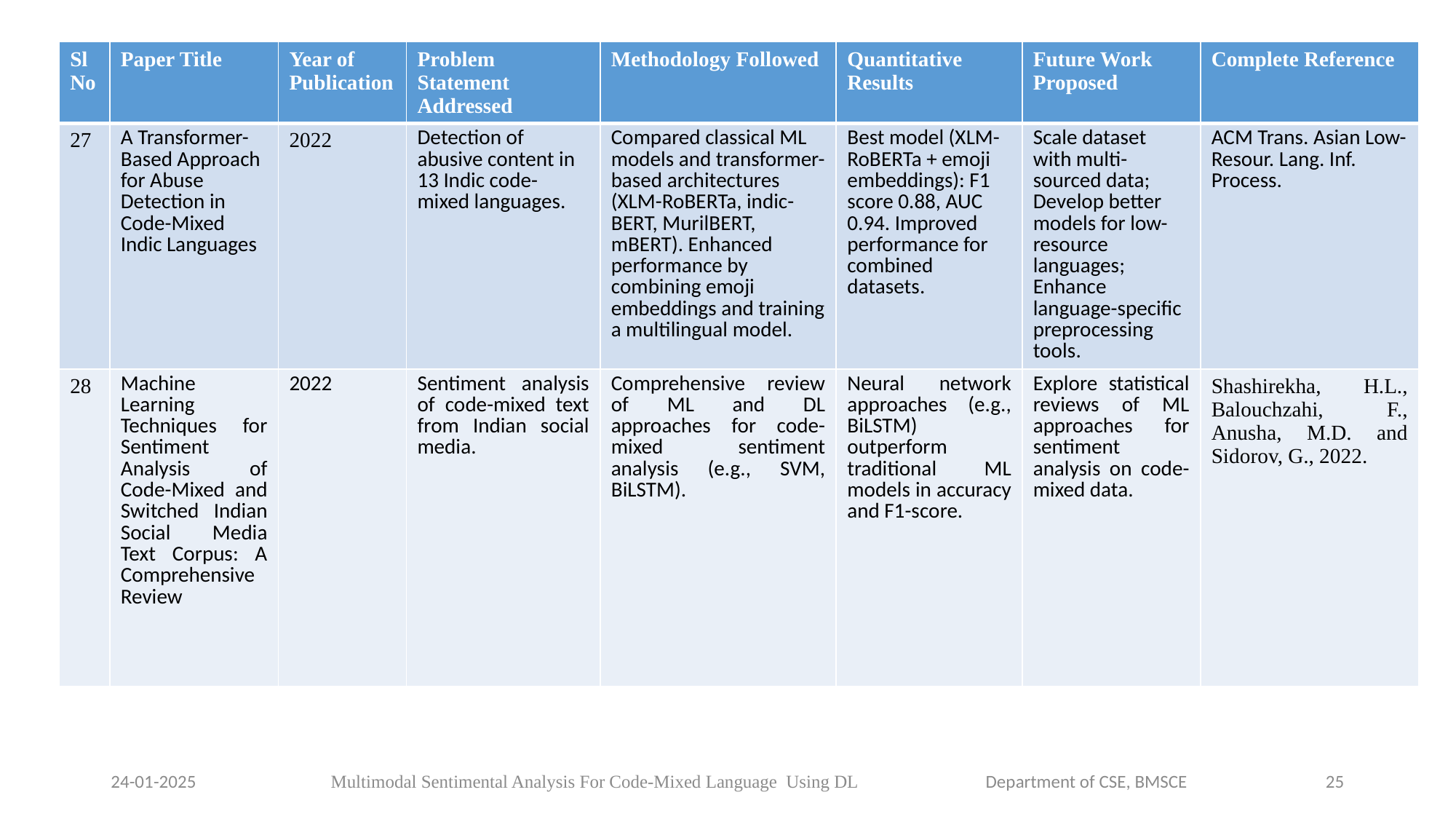

| Sl No | Paper Title | Year of Publication | Problem Statement Addressed | Methodology Followed | Quantitative Results | Future Work Proposed | Complete Reference |
| --- | --- | --- | --- | --- | --- | --- | --- |
| 27 | A Transformer-Based Approach for Abuse Detection in Code-Mixed Indic Languages | 2022 | Detection of abusive content in 13 Indic code-mixed languages. | Compared classical ML models and transformer-based architectures (XLM-RoBERTa, indic-BERT, MurilBERT, mBERT). Enhanced performance by combining emoji embeddings and training a multilingual model. | Best model (XLM-RoBERTa + emoji embeddings): F1 score 0.88, AUC 0.94. Improved performance for combined datasets. | Scale dataset with multi-sourced data; Develop better models for low-resource languages; Enhance language-specific preprocessing tools. | ACM Trans. Asian Low-Resour. Lang. Inf. Process. |
| 28 | Machine Learning Techniques for Sentiment Analysis of Code-Mixed and Switched Indian Social Media Text Corpus: A Comprehensive Review | 2022 | Sentiment analysis of code-mixed text from Indian social media. | Comprehensive review of ML and DL approaches for code-mixed sentiment analysis (e.g., SVM, BiLSTM). | Neural network approaches (e.g., BiLSTM) outperform traditional ML models in accuracy and F1-score. | Explore statistical reviews of ML approaches for sentiment analysis on code-mixed data. | Shashirekha, H.L., Balouchzahi, F., Anusha, M.D. and Sidorov, G., 2022. |
24-01-2025
Multimodal Sentimental Analysis For Code-Mixed Language  Using DL		Department of CSE, BMSCE
25